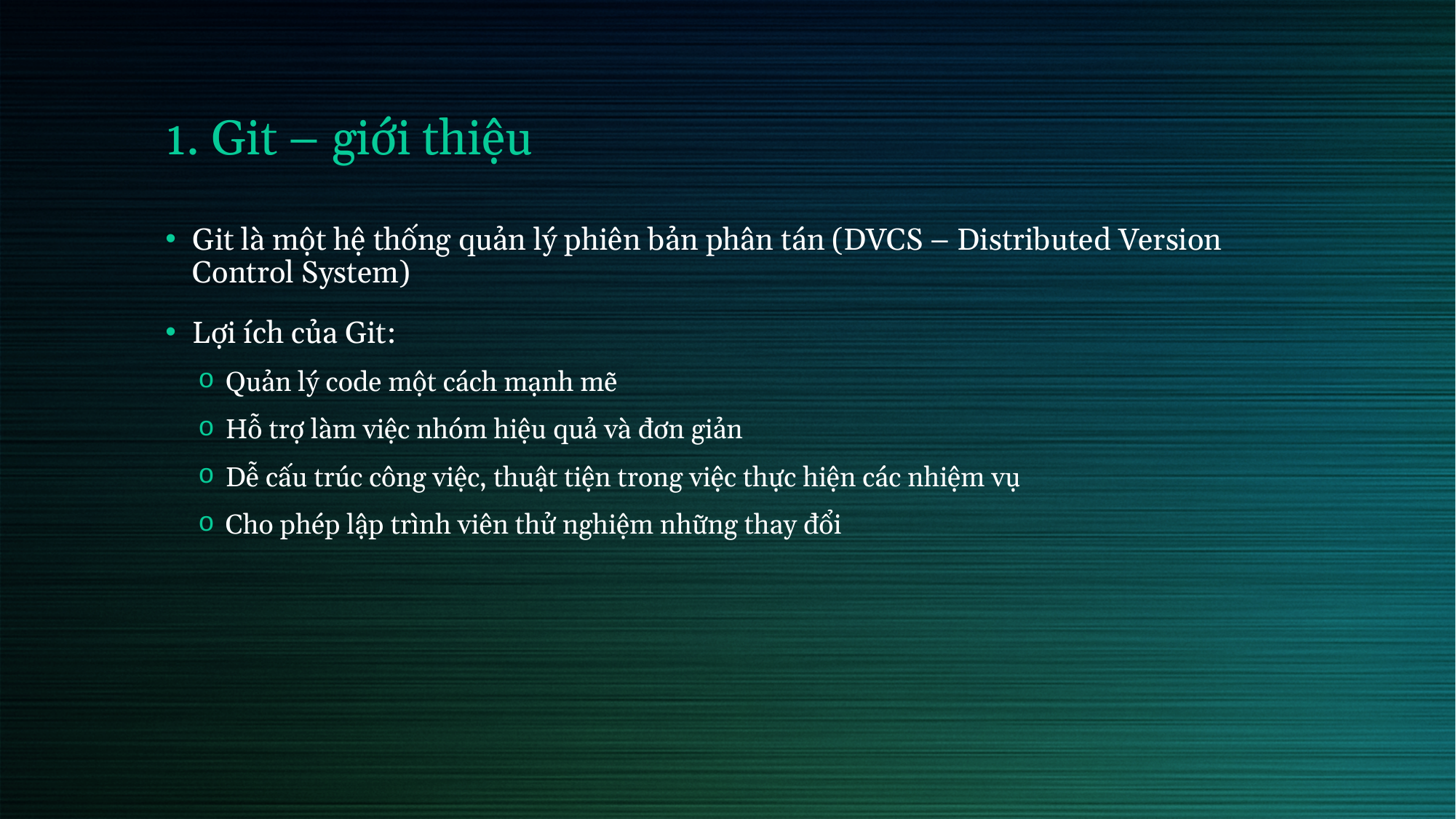

# 1. Git – giới thiệu
Git là một hệ thống quản lý phiên bản phân tán (DVCS – Distributed Version Control System)
Lợi ích của Git:
Quản lý code một cách mạnh mẽ
Hỗ trợ làm việc nhóm hiệu quả và đơn giản
Dễ cấu trúc công việc, thuật tiện trong việc thực hiện các nhiệm vụ
Cho phép lập trình viên thử nghiệm những thay đổi